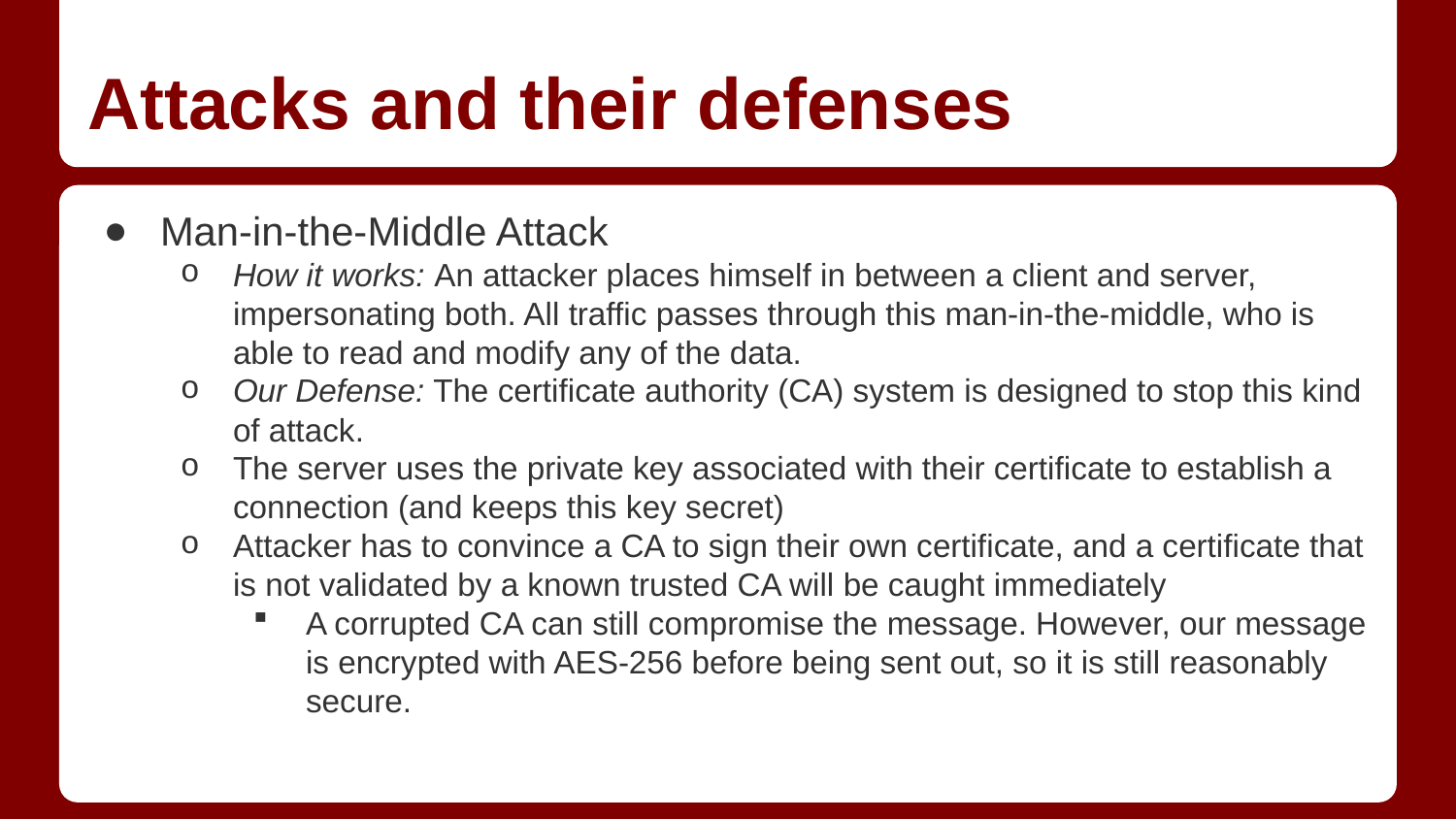

# Attacks and their defenses
Man-in-the-Middle Attack
How it works: An attacker places himself in between a client and server, impersonating both. All traffic passes through this man-in-the-middle, who is able to read and modify any of the data.
Our Defense: The certificate authority (CA) system is designed to stop this kind of attack.
The server uses the private key associated with their certificate to establish a connection (and keeps this key secret)
Attacker has to convince a CA to sign their own certificate, and a certificate that is not validated by a known trusted CA will be caught immediately
A corrupted CA can still compromise the message. However, our message is encrypted with AES-256 before being sent out, so it is still reasonably secure.